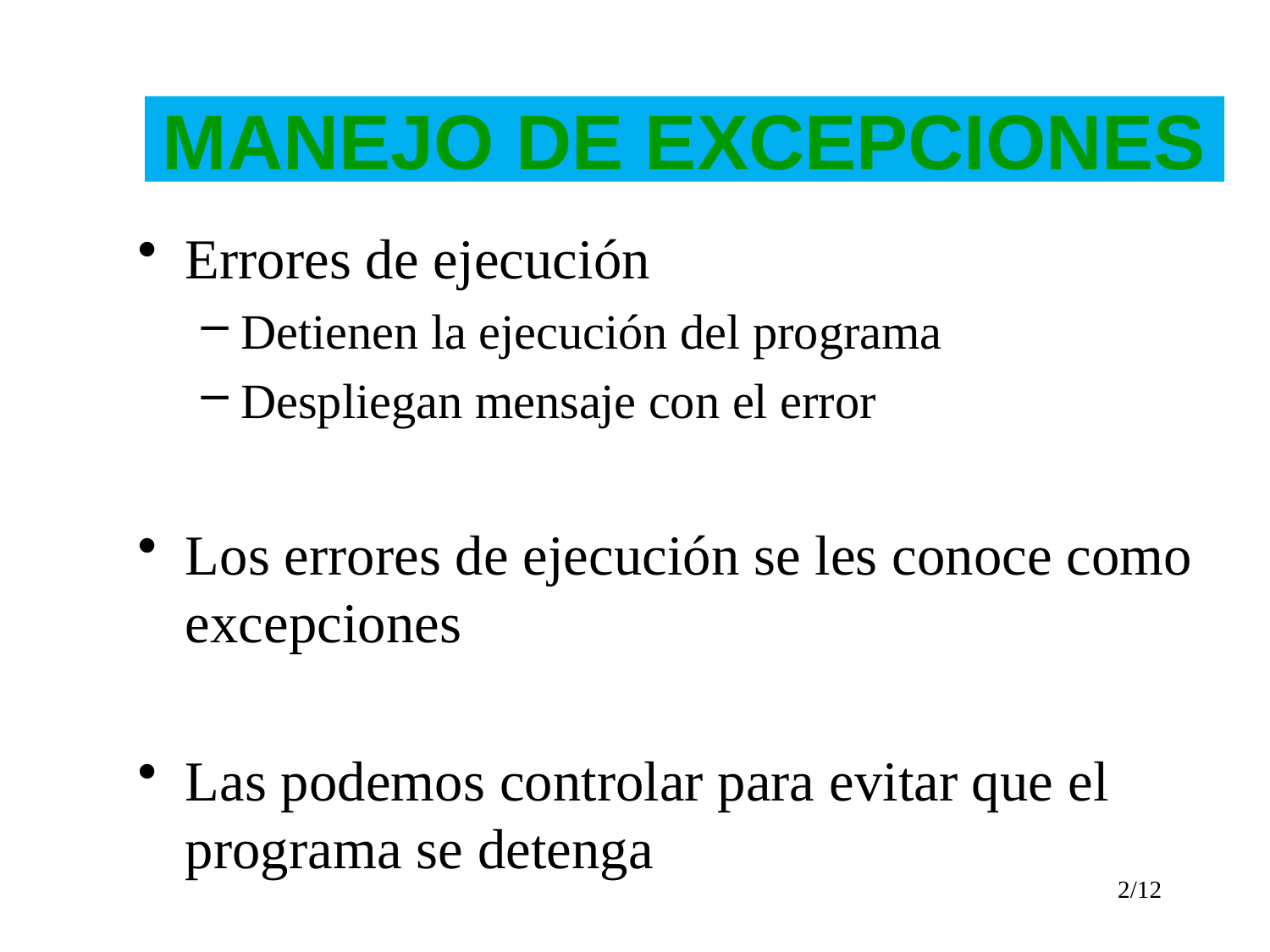

# MANEJO DE EXCEPCIONES
Errores de ejecución
Detienen la ejecución del programa
Despliegan mensaje con el error

Los errores de ejecución se les conoce como  excepciones

Las podemos controlar para evitar que el programa se detenga
2/12